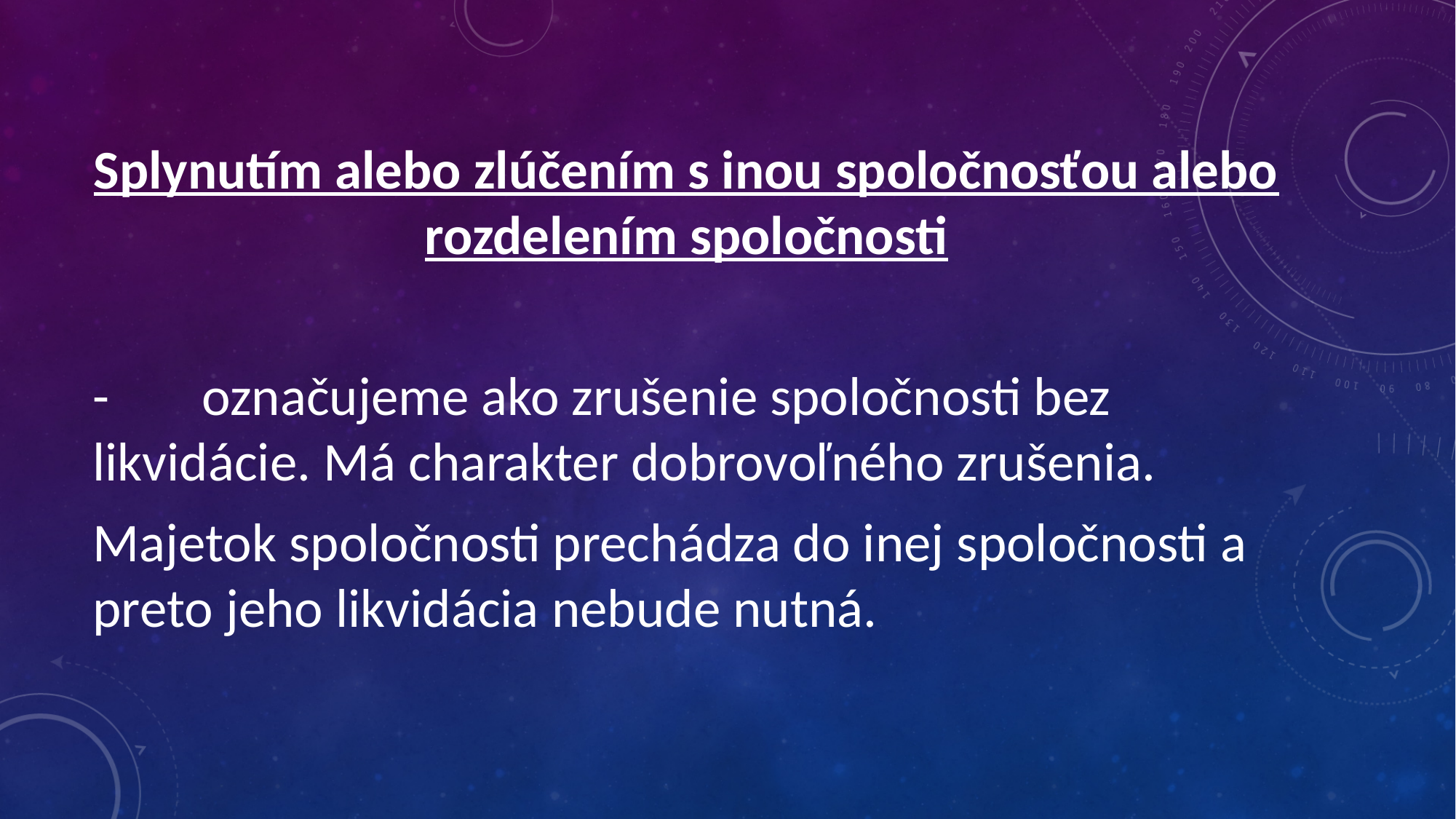

Splynutím alebo zlúčením s inou spoločnosťou alebo rozdelením spoločnosti

-	označujeme ako zrušenie spoločnosti bez likvidácie. Má charakter dobrovoľného zrušenia.
Majetok spoločnosti prechádza do inej spoločnosti a preto jeho likvidácia nebude nutná.